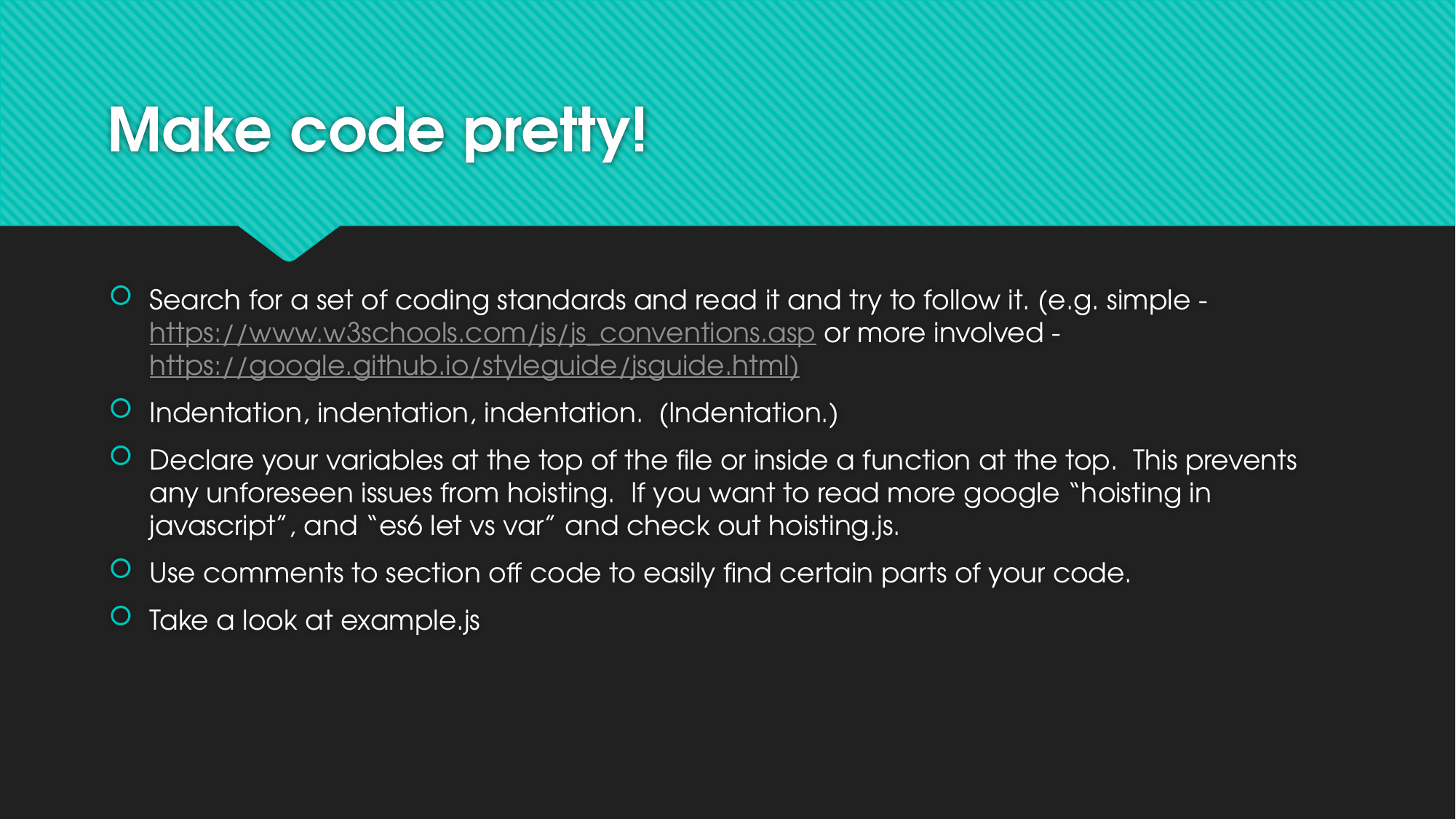

# Make code pretty!
Search for a set of coding standards and read it and try to follow it. (e.g. simple - https://www.w3schools.com/js/js_conventions.asp or more involved - https://google.github.io/styleguide/jsguide.html)
Indentation, indentation, indentation.  (Indentation.)
Declare your variables at the top of the file or inside a function at the top.  This prevents any unforeseen issues from hoisting.  If you want to read more google “hoisting in javascript”, and “es6 let vs var” and check out hoisting.js.
Use comments to section off code to easily find certain parts of your code.
Take a look at example.js